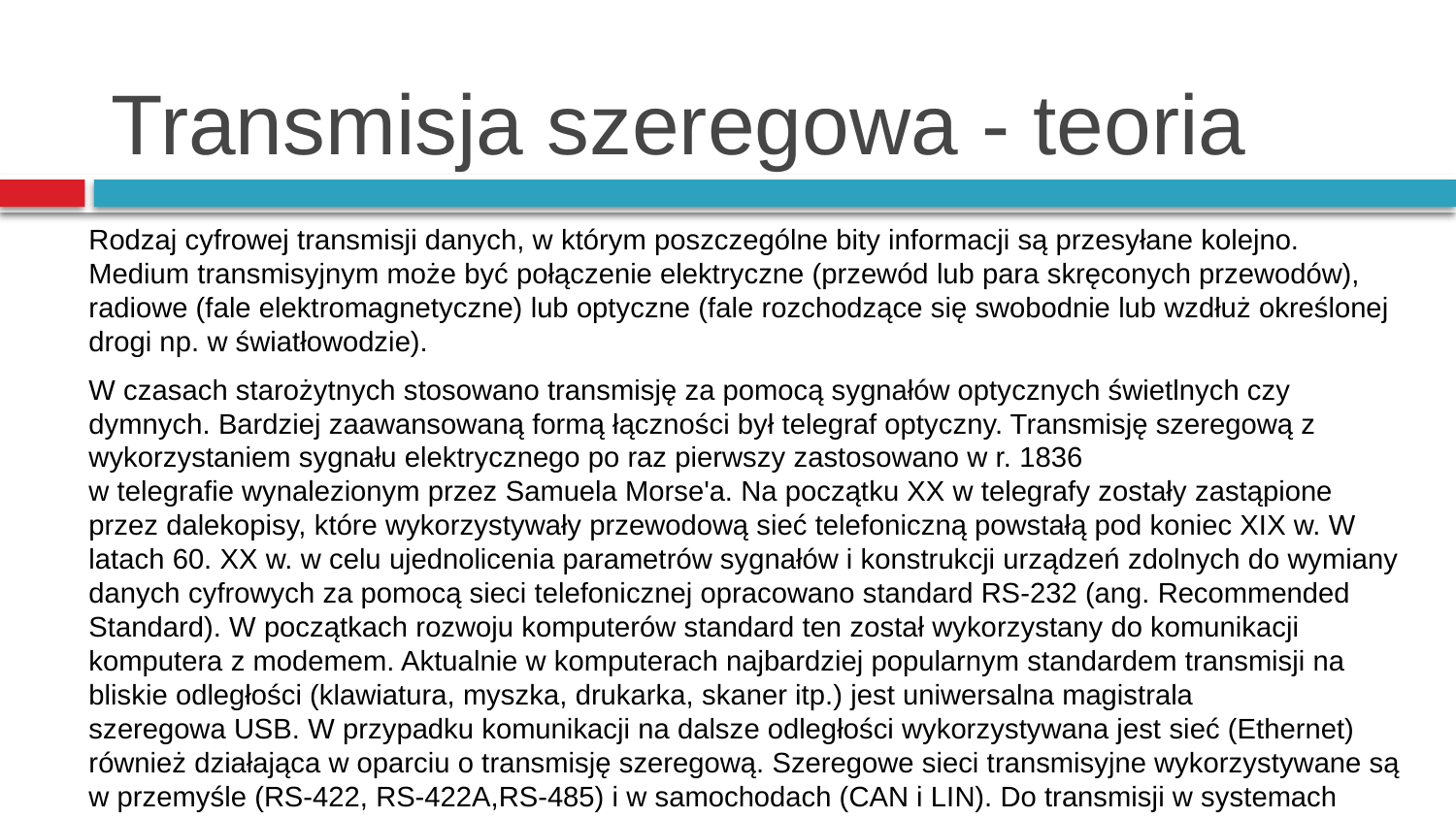

# Transmisja szeregowa - teoria
Rodzaj cyfrowej transmisji danych, w którym poszczególne bity informacji są przesyłane kolejno. Medium transmisyjnym może być połączenie elektryczne (przewód lub para skręconych przewodów), radiowe (fale elektromagnetyczne) lub optyczne (fale rozchodzące się swobodnie lub wzdłuż określonej drogi np. w światłowodzie).
W czasach starożytnych stosowano transmisję za pomocą sygnałów optycznych świetlnych czy dymnych. Bardziej zaawansowaną formą łączności był telegraf optyczny. Transmisję szeregową z wykorzystaniem sygnału elektrycznego po raz pierwszy zastosowano w r. 1836 w telegrafie wynalezionym przez Samuela Morse'a. Na początku XX w telegrafy zostały zastąpione przez dalekopisy, które wykorzystywały przewodową sieć telefoniczną powstałą pod koniec XIX w. W latach 60. XX w. w celu ujednolicenia parametrów sygnałów i konstrukcji urządzeń zdolnych do wymiany danych cyfrowych za pomocą sieci telefonicznej opracowano standard RS-232 (ang. Recommended Standard). W początkach rozwoju komputerów standard ten został wykorzystany do komunikacji komputera z modemem. Aktualnie w komputerach najbardziej popularnym standardem transmisji na bliskie odległości (klawiatura, myszka, drukarka, skaner itp.) jest uniwersalna magistrala szeregowa USB. W przypadku komunikacji na dalsze odległości wykorzystywana jest sieć (Ethernet) również działająca w oparciu o transmisję szeregową. Szeregowe sieci transmisyjne wykorzystywane są w przemyśle (RS-422, RS-422A,RS-485) i w samochodach (CAN i LIN). Do transmisji w systemach mikroprocesorowych wykorzystywany jest tradycyjny interfejs RS232 oraz I²C (TWI), SPI, 1-Wire i coraz częściej USB.